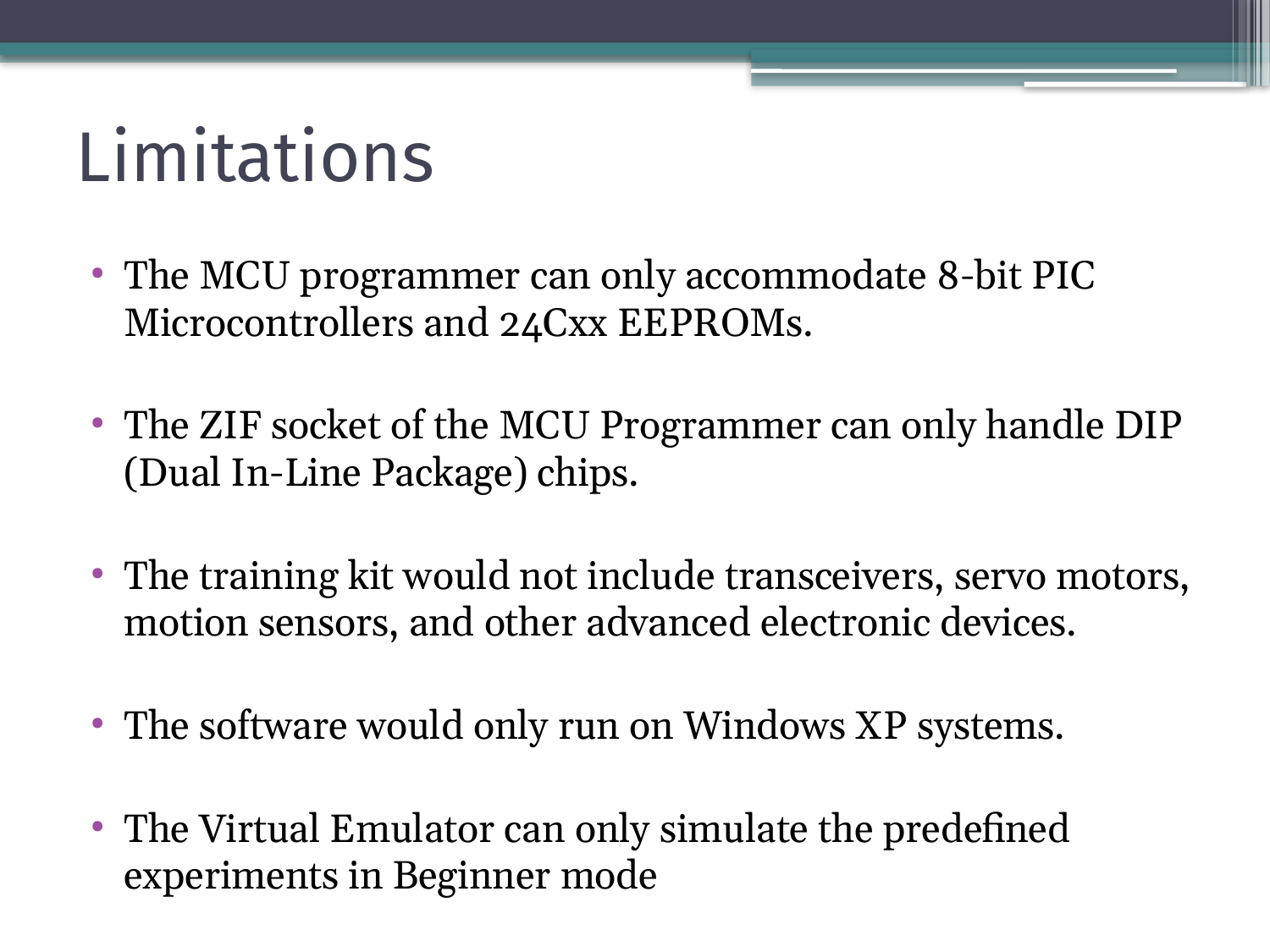

# Limitations
The MCU programmer can only accommodate 8-bit PIC Microcontrollers and 24Cxx EEPROMs.

The ZIF socket of the MCU Programmer can only handle DIP (Dual In-Line Package) chips.

The training kit would not include transceivers, servo motors, motion sensors, and other advanced electronic devices.

The software would only run on Windows XP systems.

The Virtual Emulator can only simulate the predefined experiments in Beginner mode